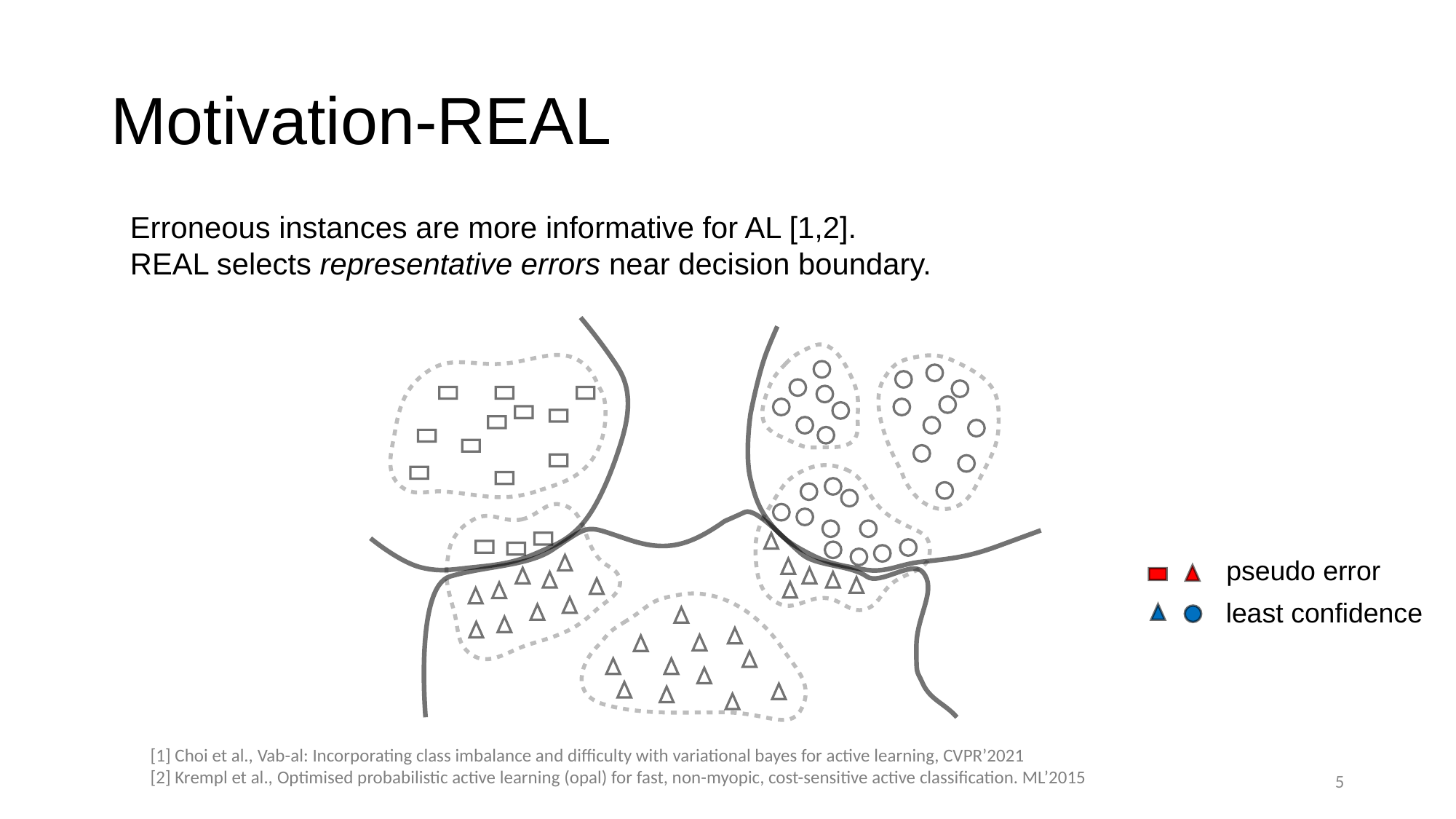

# Motivation-REAL
Erroneous instances are more informative for AL [1,2].
REAL selects representative errors near decision boundary.

pseudo error

least confidence

[1] Choi et al., Vab-al: Incorporating class imbalance and difficulty with variational bayes for active learning, CVPR’2021
[2] Krempl et al., Optimised probabilistic active learning (opal) for fast, non-myopic, cost-sensitive active classification. ML’2015
5